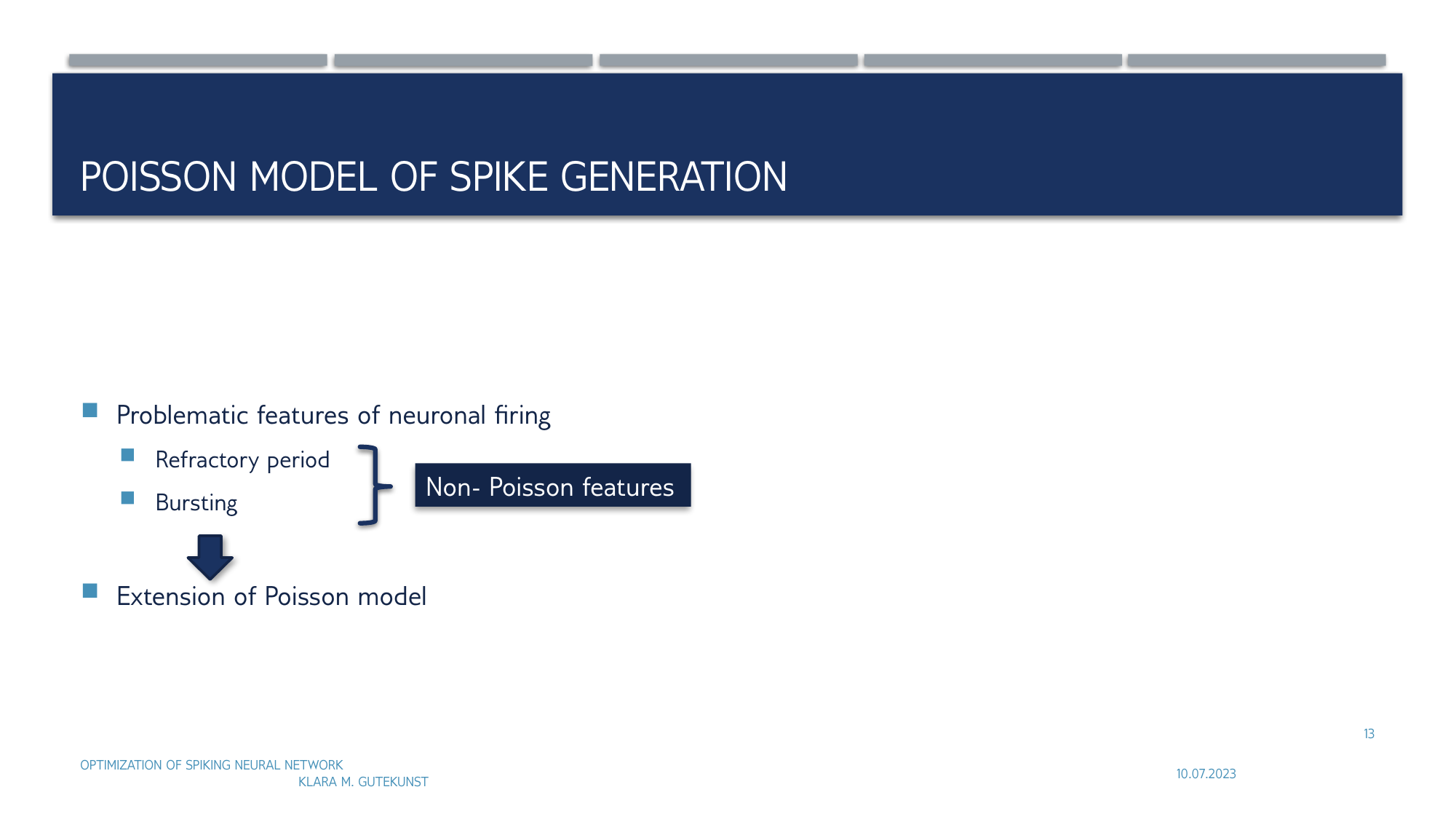

# Poisson model of spike generation

Problematic features of neuronal firing
Refractory period
Bursting

Extension of Poisson model

Non- Poisson features

13
Optimization of Spiking Neural Network							Klara M. Gutekunst
10.07.2023